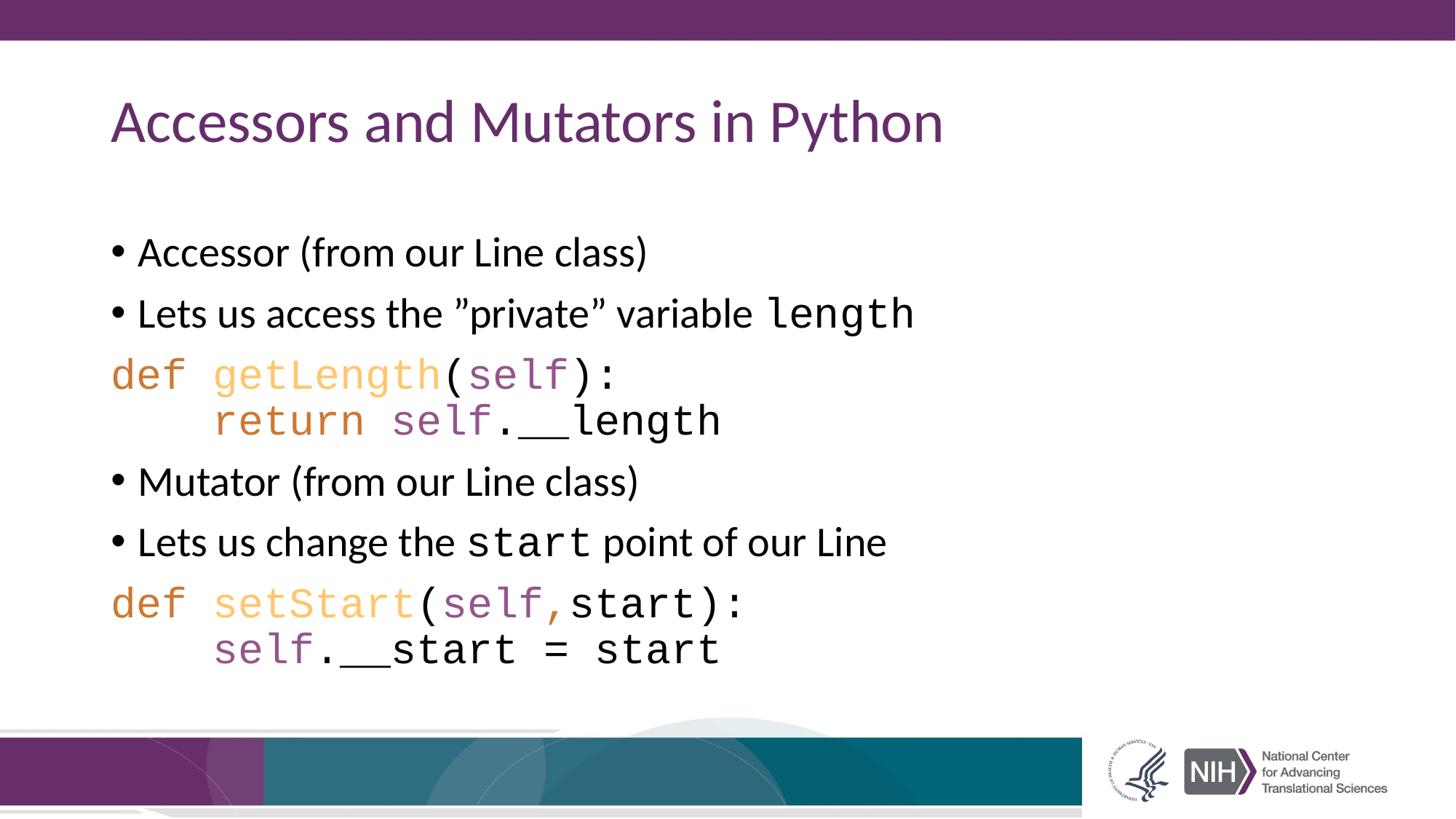

# Accessors and Mutators in Python
Accessor (from our Line class)
Lets us access the ”private” variable length
def getLength(self):
    return self.__length
Mutator (from our Line class)
Lets us change the start point of our Line
def setStart(self,start):
    self.__start = start